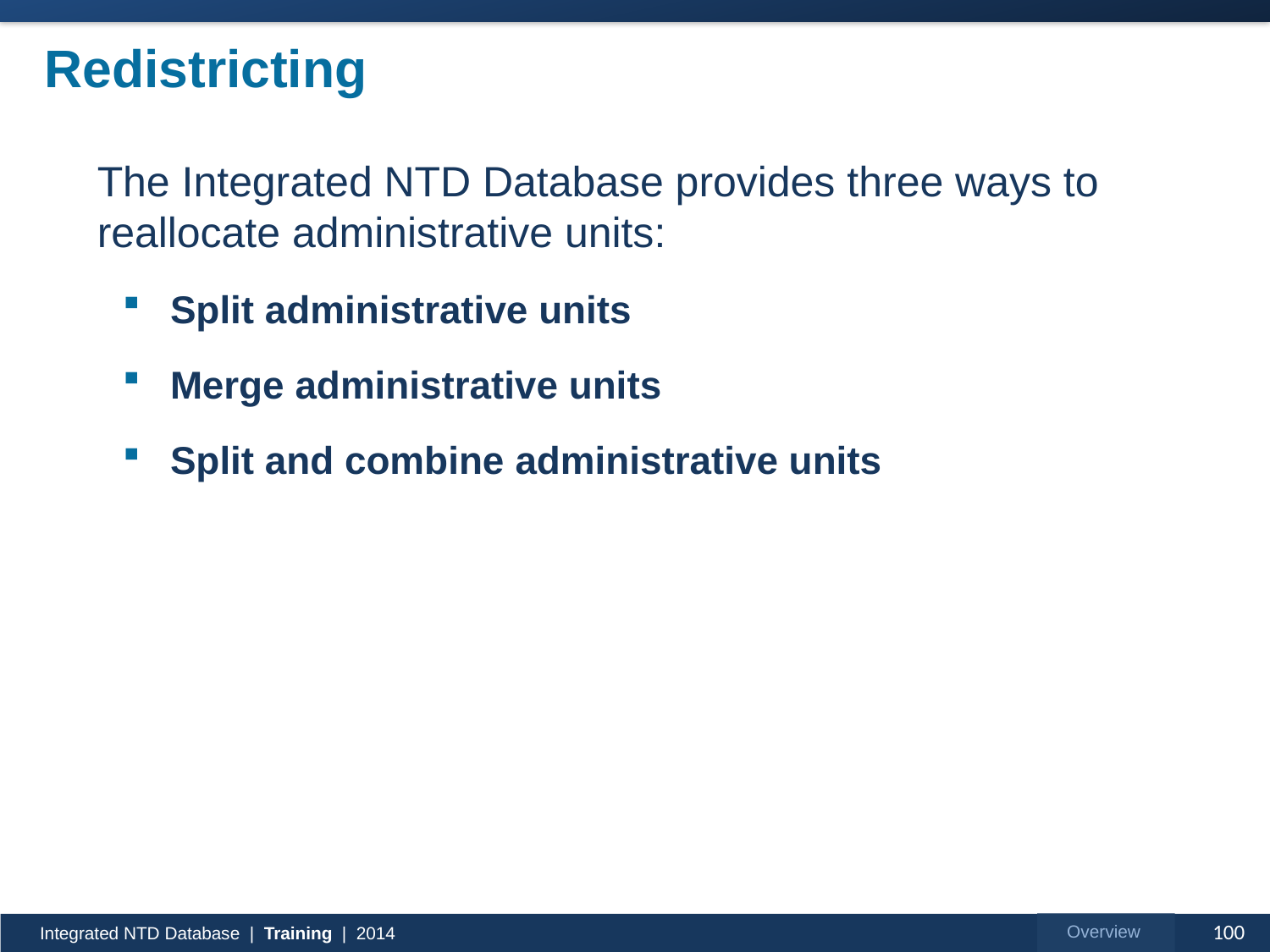

# Redistricting
The Integrated NTD Database provides three ways to reallocate administrative units:
Split administrative units
Merge administrative units
Split and combine administrative units